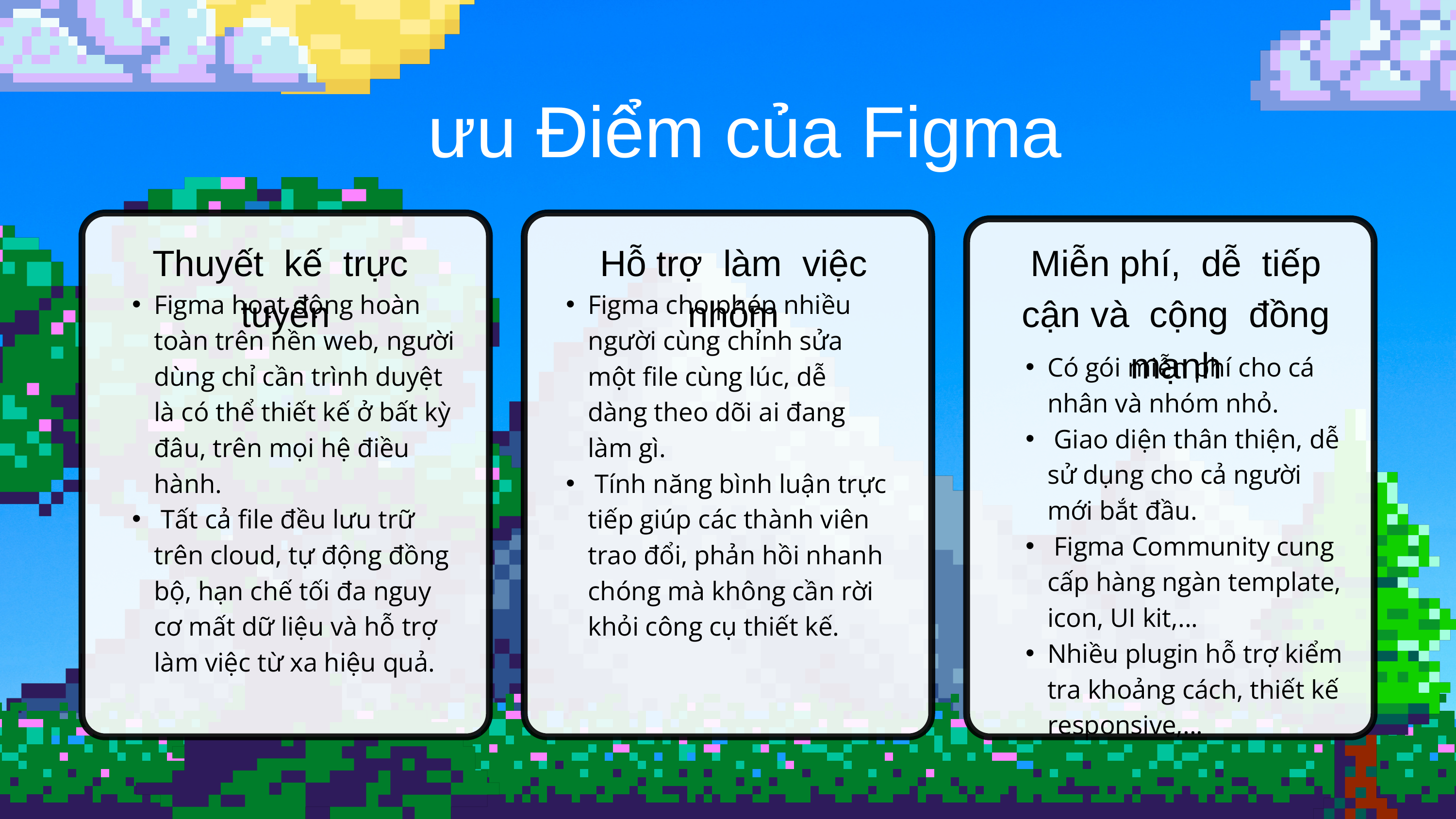

ưu Điểm của Figma

Thuyết  kế  trực  tuyến
Hỗ trợ  làm  việc nhóm
Miễn phí,  dễ  tiếp cận và  cộng  đồng mạnh

Figma hoạt động hoàn toàn trên nền web, người dùng chỉ cần trình duyệt là có thể thiết kế ở bất kỳ đâu, trên mọi hệ điều hành.
 Tất cả file đều lưu trữ trên cloud, tự động đồng bộ, hạn chế tối đa nguy cơ mất dữ liệu và hỗ trợ làm việc từ xa hiệu quả.
Figma cho phép nhiều người cùng chỉnh sửa một file cùng lúc, dễ dàng theo dõi ai đang làm gì.
 Tính năng bình luận trực tiếp giúp các thành viên trao đổi, phản hồi nhanh chóng mà không cần rời khỏi công cụ thiết kế.
Có gói miễn phí cho cá nhân và nhóm nhỏ.
 Giao diện thân thiện, dễ sử dụng cho cả người mới bắt đầu.
 Figma Community cung cấp hàng ngàn template, icon, UI kit,...
Nhiều plugin hỗ trợ kiểm tra khoảng cách, thiết kế responsive,...